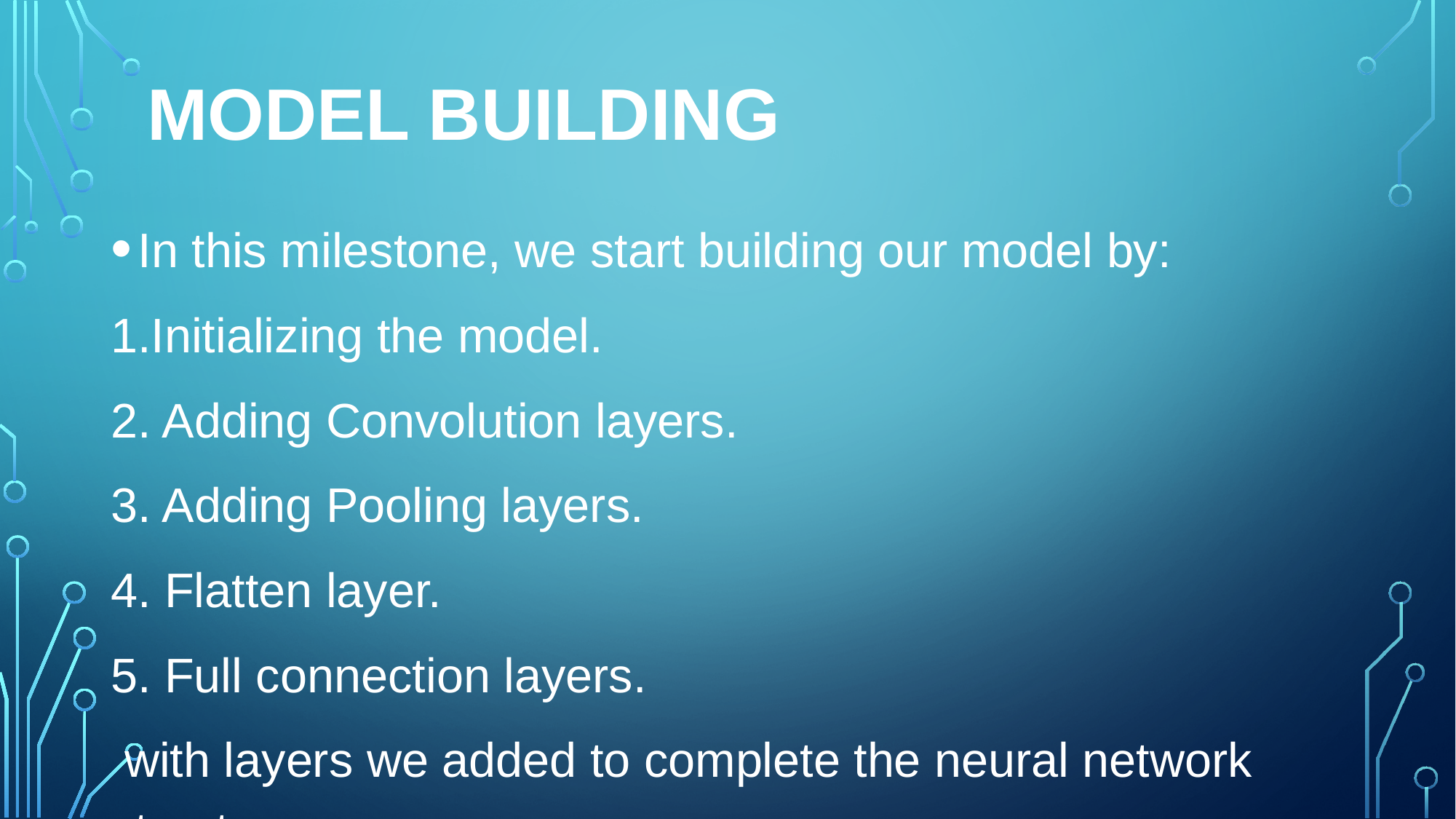

# MODEL BUILDING
In this milestone, we start building our model by:
1.Initializing the model.
2. Adding Convolution layers.
3. Adding Pooling layers.
4. Flatten layer.
5. Full connection layers.
 with layers we added to complete the neural network structure